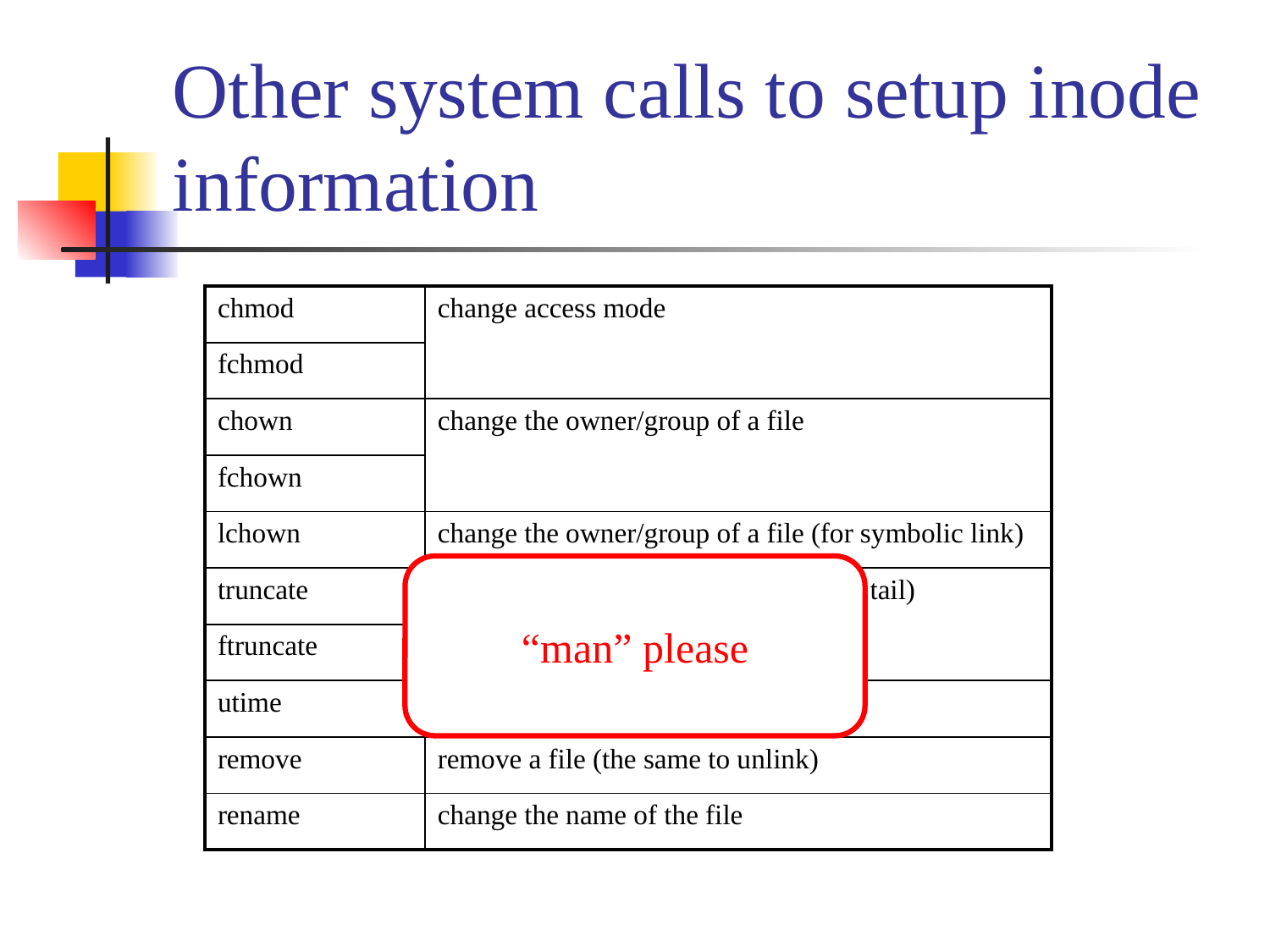

# Other system calls to setup inode information
| chmod | change access mode |
| --- | --- |
| fchmod |  |
| chown | change the owner/group of a file |
| fchown |  |
| lchown | change the owner/group of a file (for symbolic link) |
| truncate | force the file size as specified (cut-off tail) |
| ftruncate |  |
| utime | set file access time |
| remove | remove a file (the same to unlink) |
| rename | change the name of the file |
“man” please